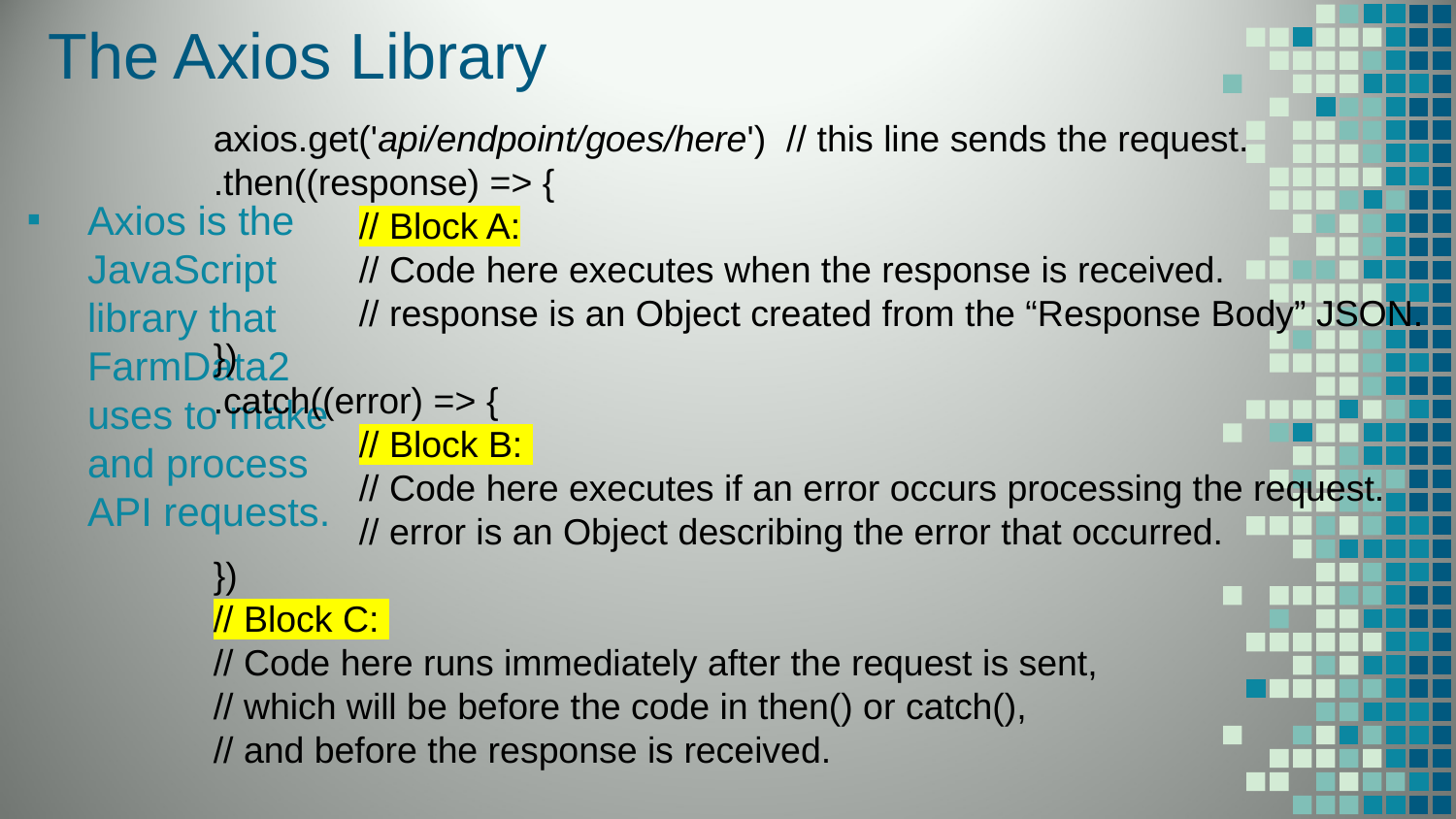

# The Axios Library
axios.get('api/endpoint/goes/here')  // this line sends the request.
.then((response) => {
	// Block A:
	// Code here executes when the response is received.
	// response is an Object created from the “Response Body” JSON.
})
.catch((error) => {
	// Block B:
	// Code here executes if an error occurs processing the request.
	// error is an Object describing the error that occurred.
})
// Block C:
// Code here runs immediately after the request is sent,
// which will be before the code in then() or catch(),
// and before the response is received.
Axios is the JavaScript library that FarmData2 uses to make and process API requests.